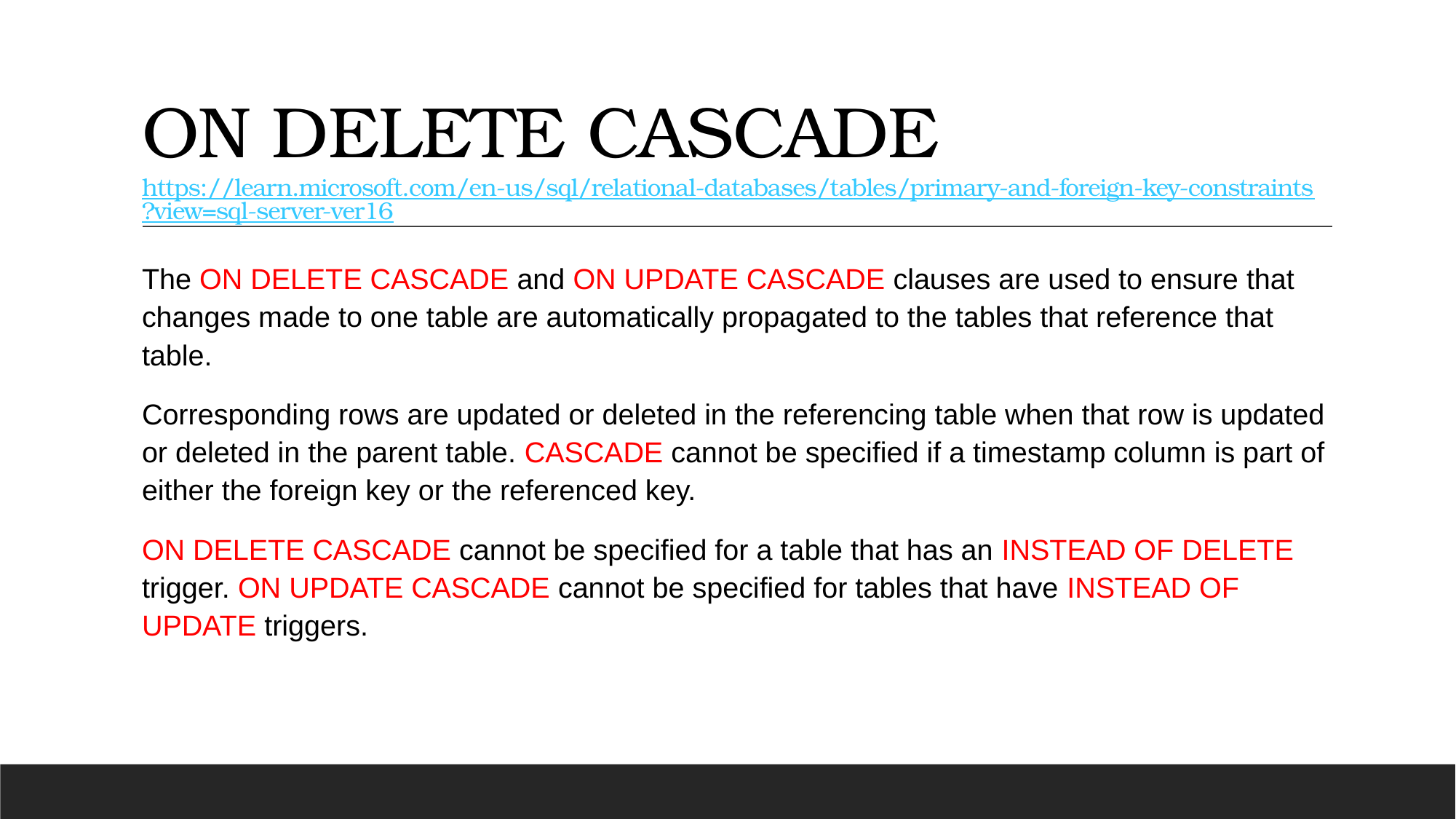

# ON DELETE CASCADE https://learn.microsoft.com/en-us/sql/relational-databases/tables/primary-and-foreign-key-constraints?view=sql-server-ver16
The ON DELETE CASCADE and ON UPDATE CASCADE clauses are used to ensure that changes made to one table are automatically propagated to the tables that reference that table.
Corresponding rows are updated or deleted in the referencing table when that row is updated or deleted in the parent table. CASCADE cannot be specified if a timestamp column is part of either the foreign key or the referenced key.
ON DELETE CASCADE cannot be specified for a table that has an INSTEAD OF DELETE trigger. ON UPDATE CASCADE cannot be specified for tables that have INSTEAD OF UPDATE triggers.